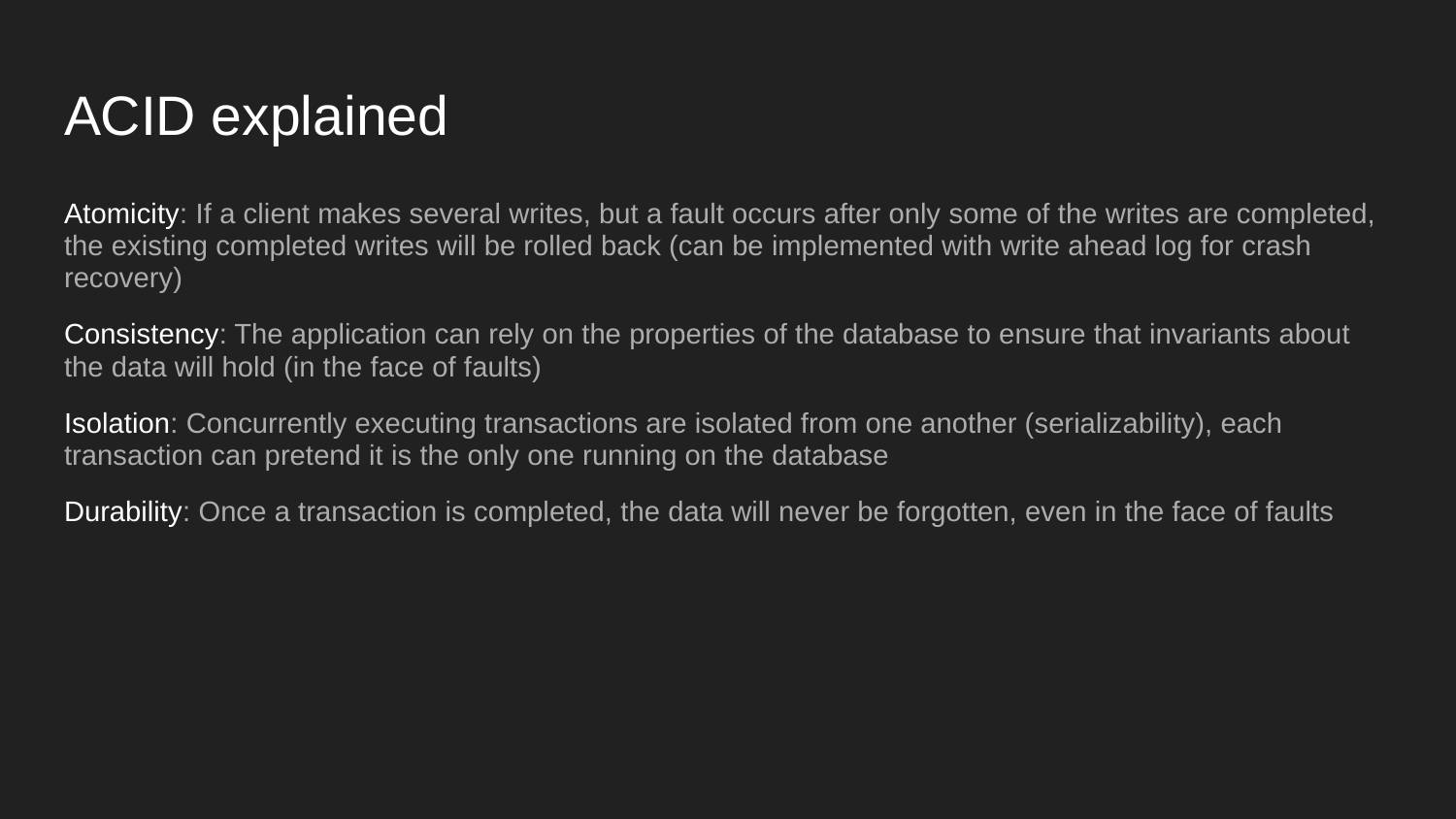

# ACID explained
Atomicity: If a client makes several writes, but a fault occurs after only some of the writes are completed, the existing completed writes will be rolled back (can be implemented with write ahead log for crash recovery)
Consistency: The application can rely on the properties of the database to ensure that invariants about the data will hold (in the face of faults)
Isolation: Concurrently executing transactions are isolated from one another (serializability), each transaction can pretend it is the only one running on the database
Durability: Once a transaction is completed, the data will never be forgotten, even in the face of faults